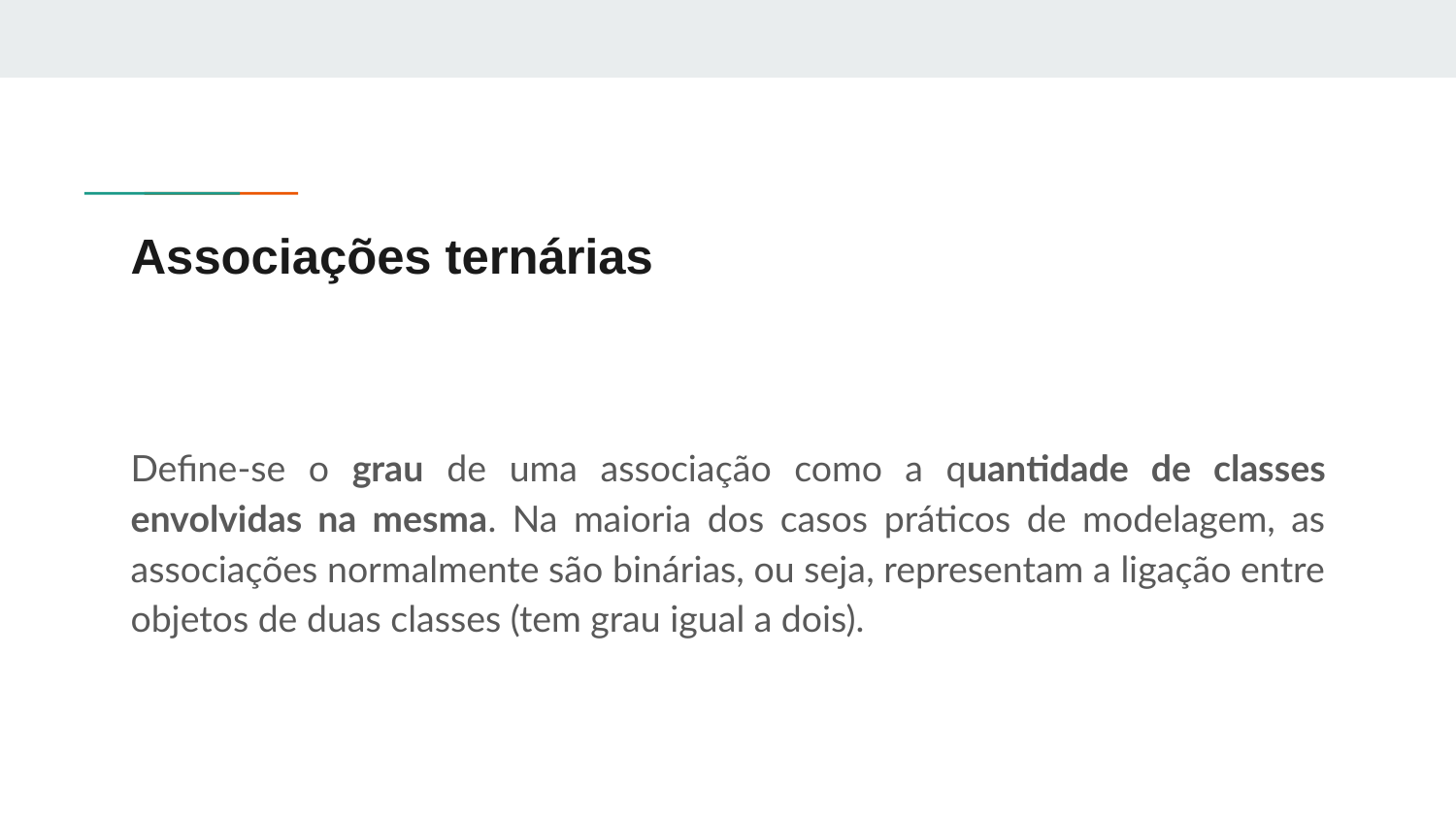

# Associações ternárias
Define-se o grau de uma associação como a quantidade de classes envolvidas na mesma. Na maioria dos casos práticos de modelagem, as associações normalmente são binárias, ou seja, representam a ligação entre objetos de duas classes (tem grau igual a dois).